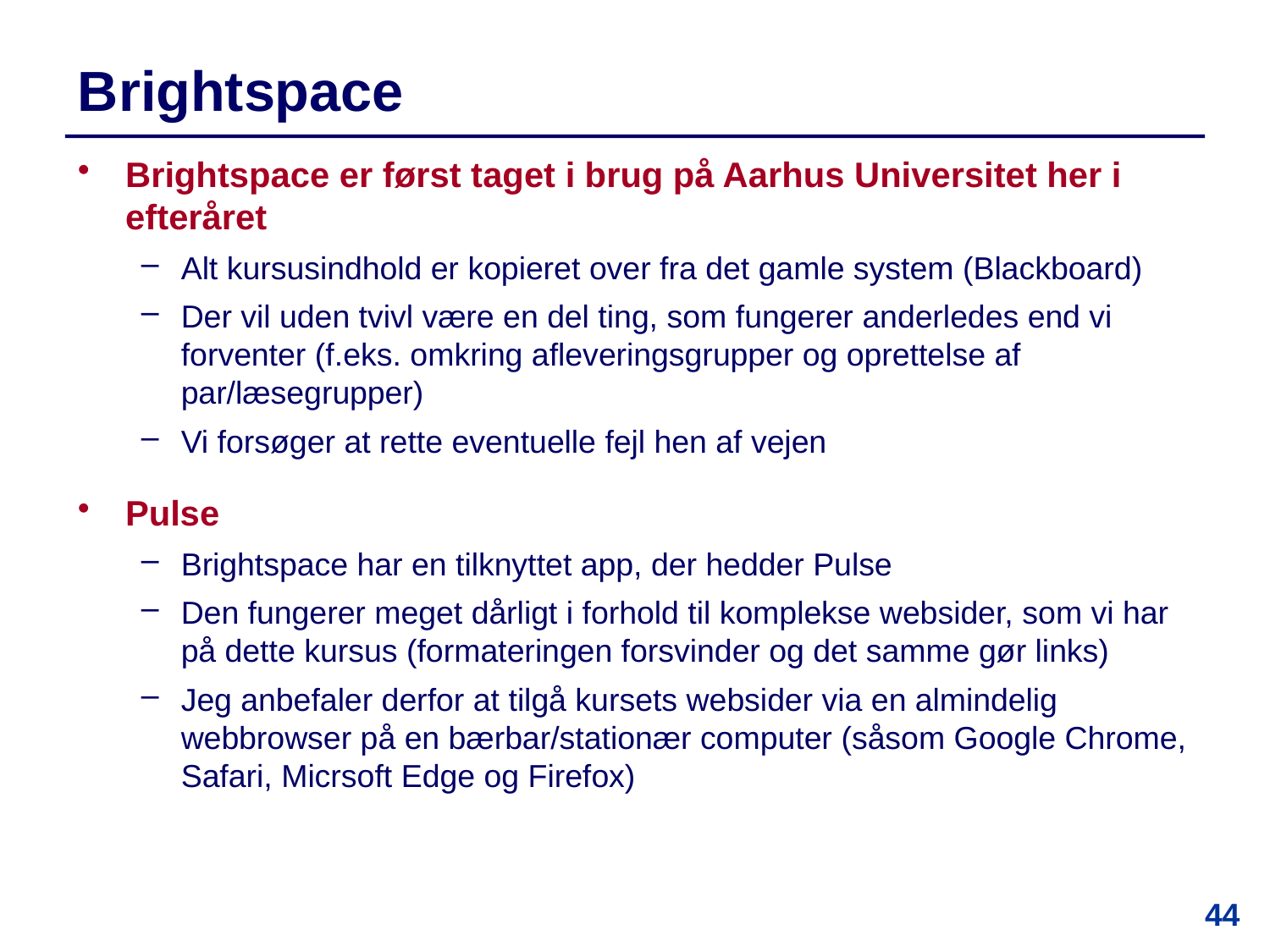

# Brightspace
Brightspace er først taget i brug på Aarhus Universitet her i efteråret
Alt kursusindhold er kopieret over fra det gamle system (Blackboard)
Der vil uden tvivl være en del ting, som fungerer anderledes end vi forventer (f.eks. omkring afleveringsgrupper og oprettelse af par/læsegrupper)
Vi forsøger at rette eventuelle fejl hen af vejen
Pulse
Brightspace har en tilknyttet app, der hedder Pulse
Den fungerer meget dårligt i forhold til komplekse websider, som vi har på dette kursus (formateringen forsvinder og det samme gør links)
Jeg anbefaler derfor at tilgå kursets websider via en almindelig webbrowser på en bærbar/stationær computer (såsom Google Chrome, Safari, Micrsoft Edge og Firefox)
44